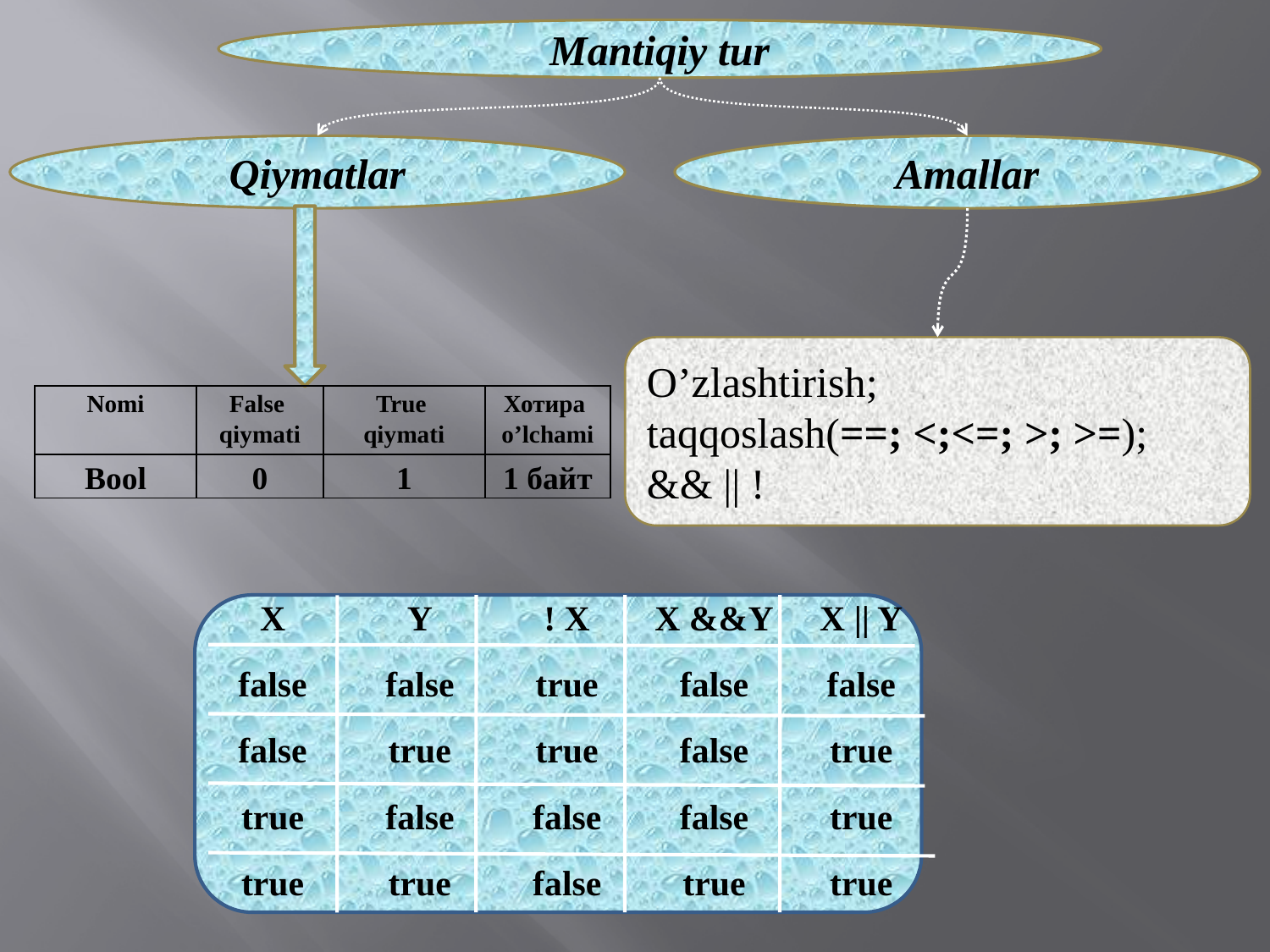

Mantiqiy tur
Qiymatlar
Amallar

O’zlashtirish;
taqqoslash(==; <;<=; >; >=);
&& || !
| Nomi | False qiymati | True qiymati | Хотира o’lchami |
| --- | --- | --- | --- |
| Bool | 0 | 1 | 1 байт |
| X | Y | ! X | X &&Y | X || Y |
| --- | --- | --- | --- | --- |
| false | false | true | false | false |
| false | true | true | false | true |
| true | false | false | false | true |
| true | true | false | true | true |